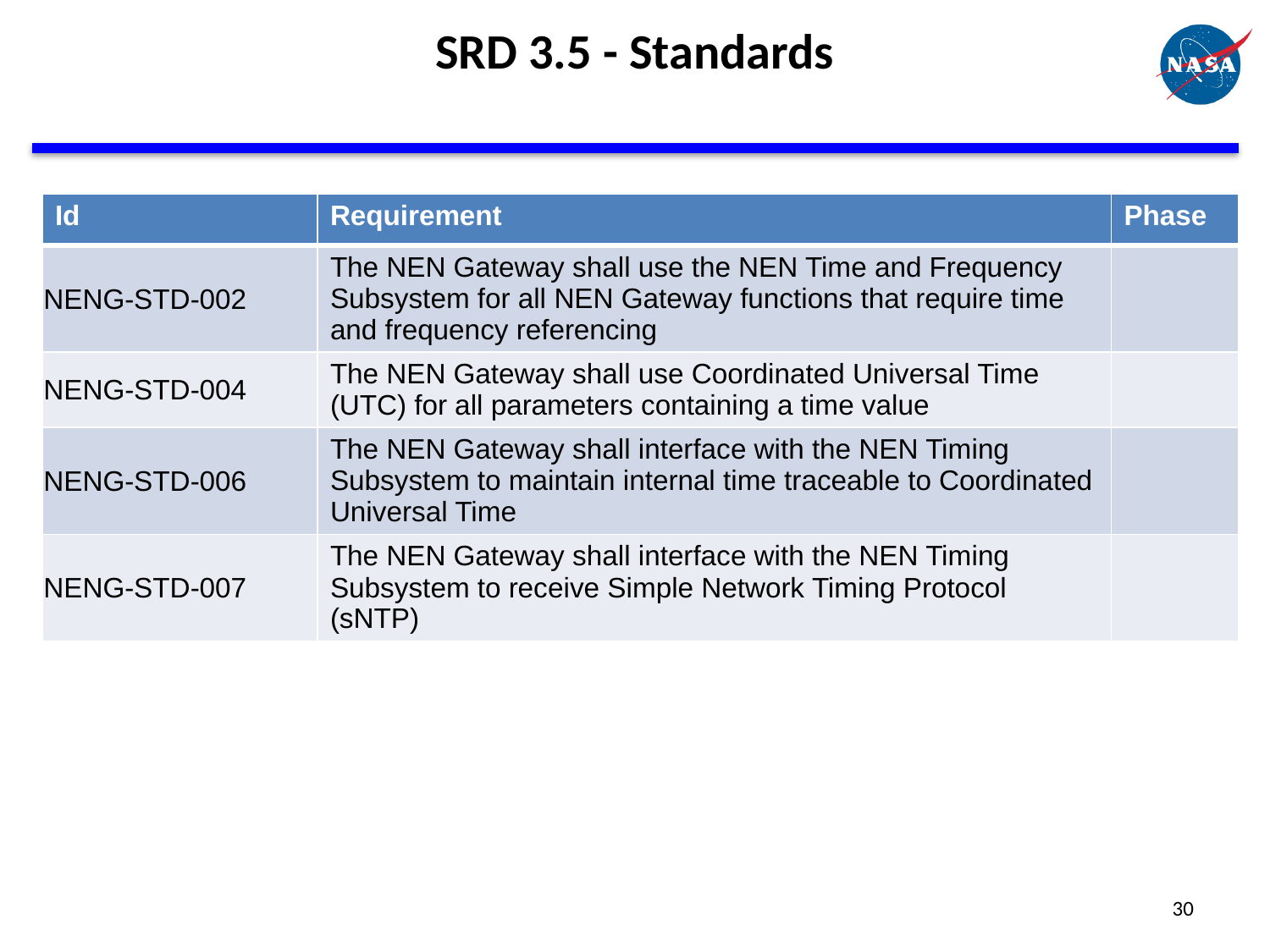

# SRD 3.5 - Standards
| Id | Requirement | Phase |
| --- | --- | --- |
| NENG-STD-002 | The NEN Gateway shall use the NEN Time and Frequency Subsystem for all NEN Gateway functions that require time and frequency referencing |  |
| NENG-STD-004 | The NEN Gateway shall use Coordinated Universal Time (UTC) for all parameters containing a time value |  |
| NENG-STD-006 | The NEN Gateway shall interface with the NEN Timing Subsystem to maintain internal time traceable to Coordinated Universal Time |  |
| NENG-STD-007 | The NEN Gateway shall interface with the NEN Timing Subsystem to receive Simple Network Timing Protocol (sNTP) |  |
30